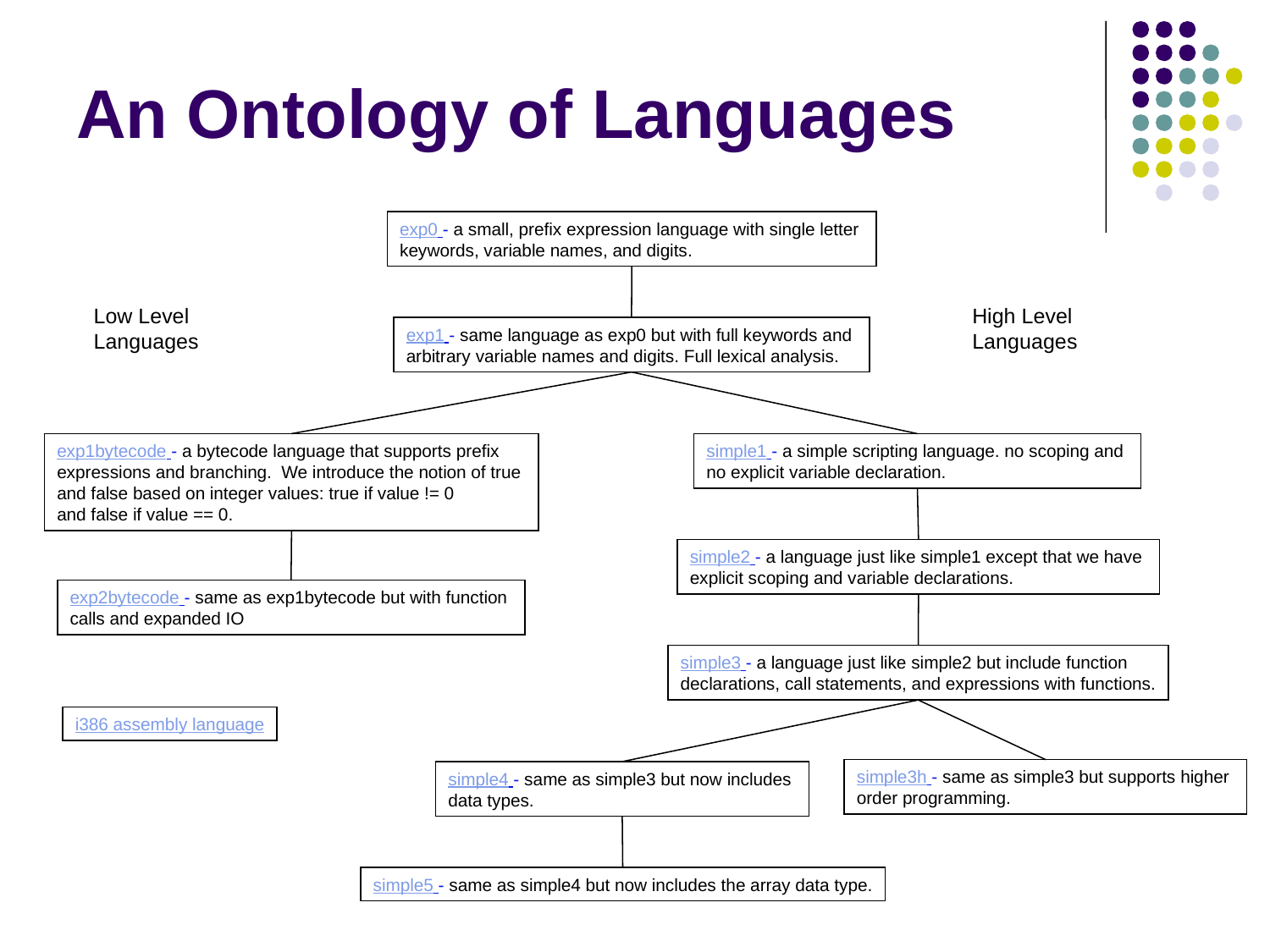

# An Ontology of Languages
exp0 - a small, prefix expression language with single letter
keywords, variable names, and digits.
Low Level
Languages
High Level
Languages
exp1 - same language as exp0 but with full keywords and
arbitrary variable names and digits. Full lexical analysis.
exp1bytecode - a bytecode language that supports prefix
expressions and branching.  We introduce the notion of true
and false based on integer values: true if value != 0
and false if value == 0.
simple1 - a simple scripting language. no scoping and
no explicit variable declaration.
simple2 - a language just like simple1 except that we have
explicit scoping and variable declarations.
exp2bytecode - same as exp1bytecode but with function
calls and expanded IO
simple3 - a language just like simple2 but include function
declarations, call statements, and expressions with functions.
i386 assembly language
simple3h - same as simple3 but supports higher
order programming.
simple4 - same as simple3 but now includes
data types.
simple5 - same as simple4 but now includes the array data type.